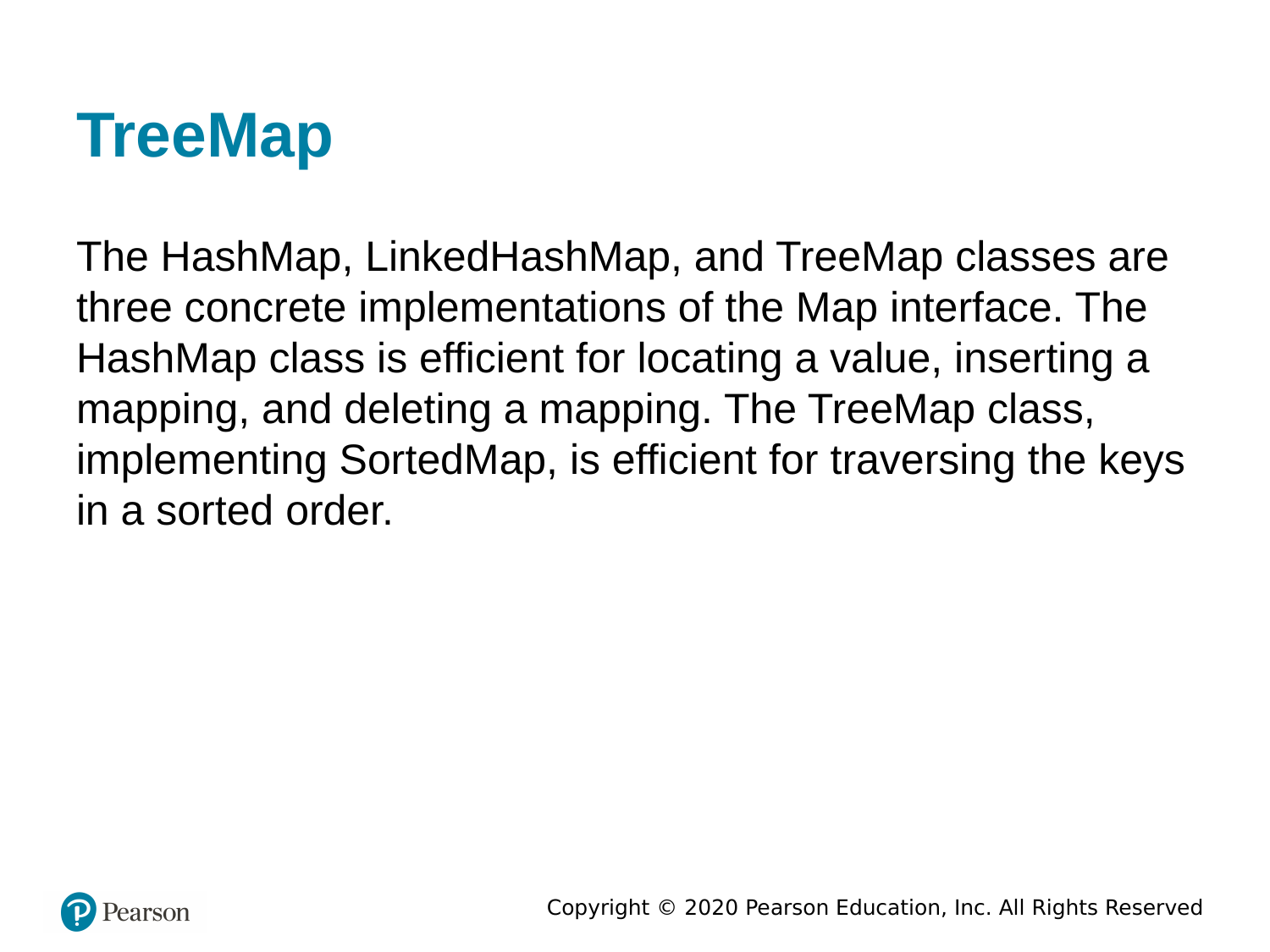

# TreeMap
The HashMap, LinkedHashMap, and TreeMap classes are three concrete implementations of the Map interface. The HashMap class is efficient for locating a value, inserting a mapping, and deleting a mapping. The TreeMap class, implementing SortedMap, is efficient for traversing the keys in a sorted order.